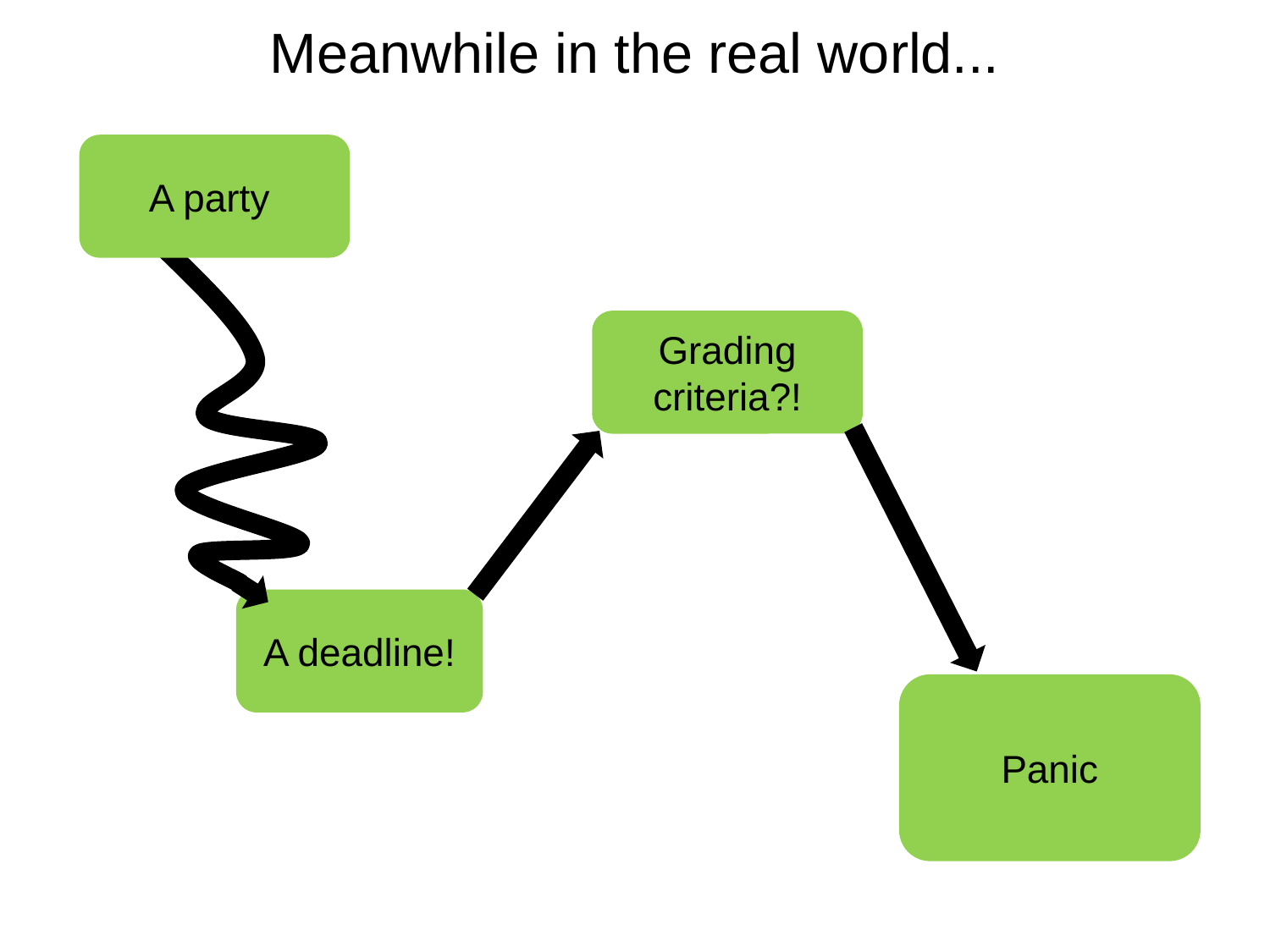

# Meanwhile in the real world...
A party

Grading criteria?!

A deadline!
Panic